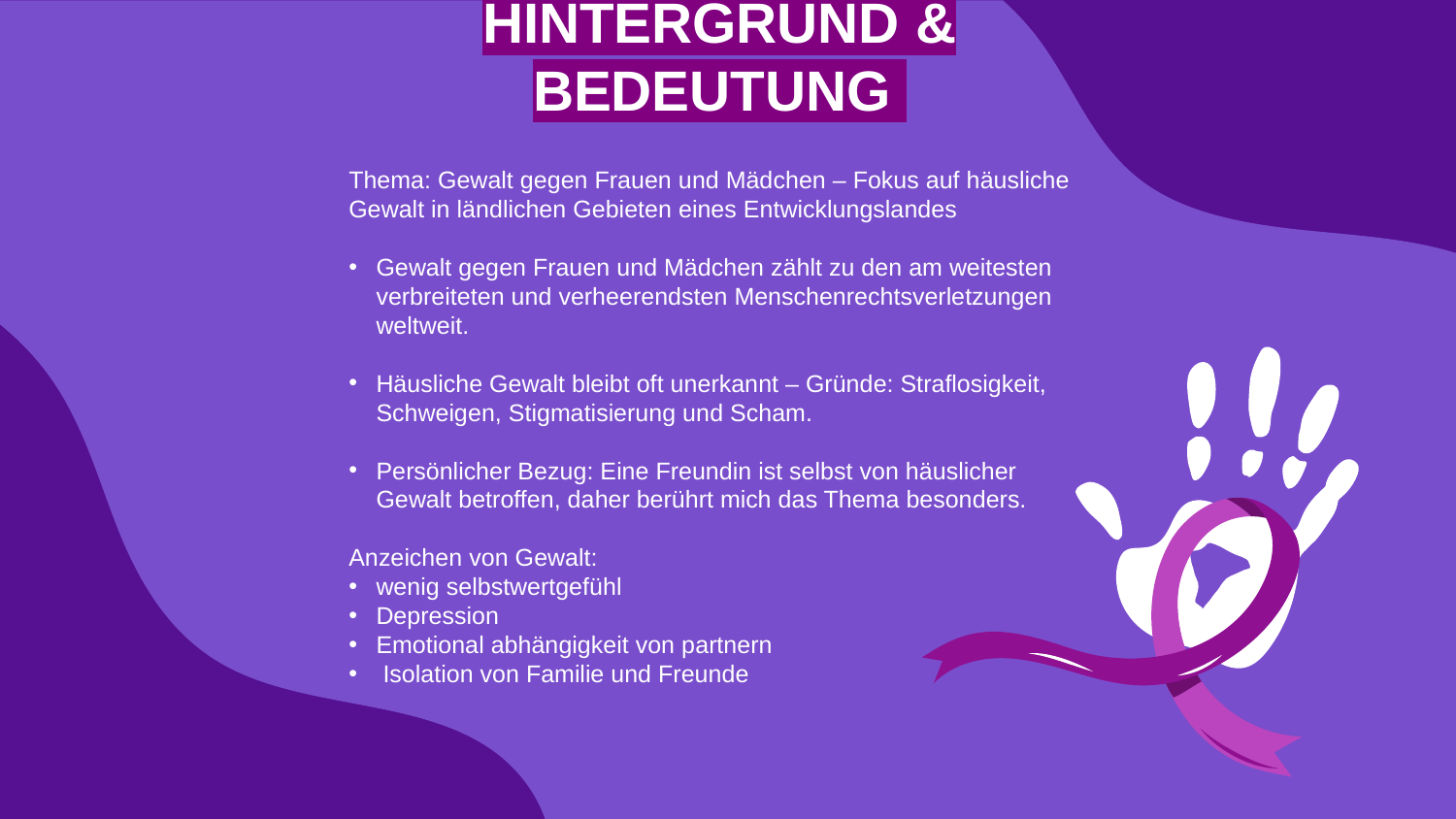

# HINTERGRUND & BEDEUTUNG
Thema: Gewalt gegen Frauen und Mädchen – Fokus auf häusliche Gewalt in ländlichen Gebieten eines Entwicklungslandes

Gewalt gegen Frauen und Mädchen zählt zu den am weitesten verbreiteten und verheerendsten Menschenrechtsverletzungen weltweit.

Häusliche Gewalt bleibt oft unerkannt – Gründe: Straflosigkeit, Schweigen, Stigmatisierung und Scham.

Persönlicher Bezug: Eine Freundin ist selbst von häuslicher Gewalt betroffen, daher berührt mich das Thema besonders.

Anzeichen von Gewalt:
wenig selbstwertgefühl
Depression
Emotional abhängigkeit von partnern
 Isolation von Familie und Freunde